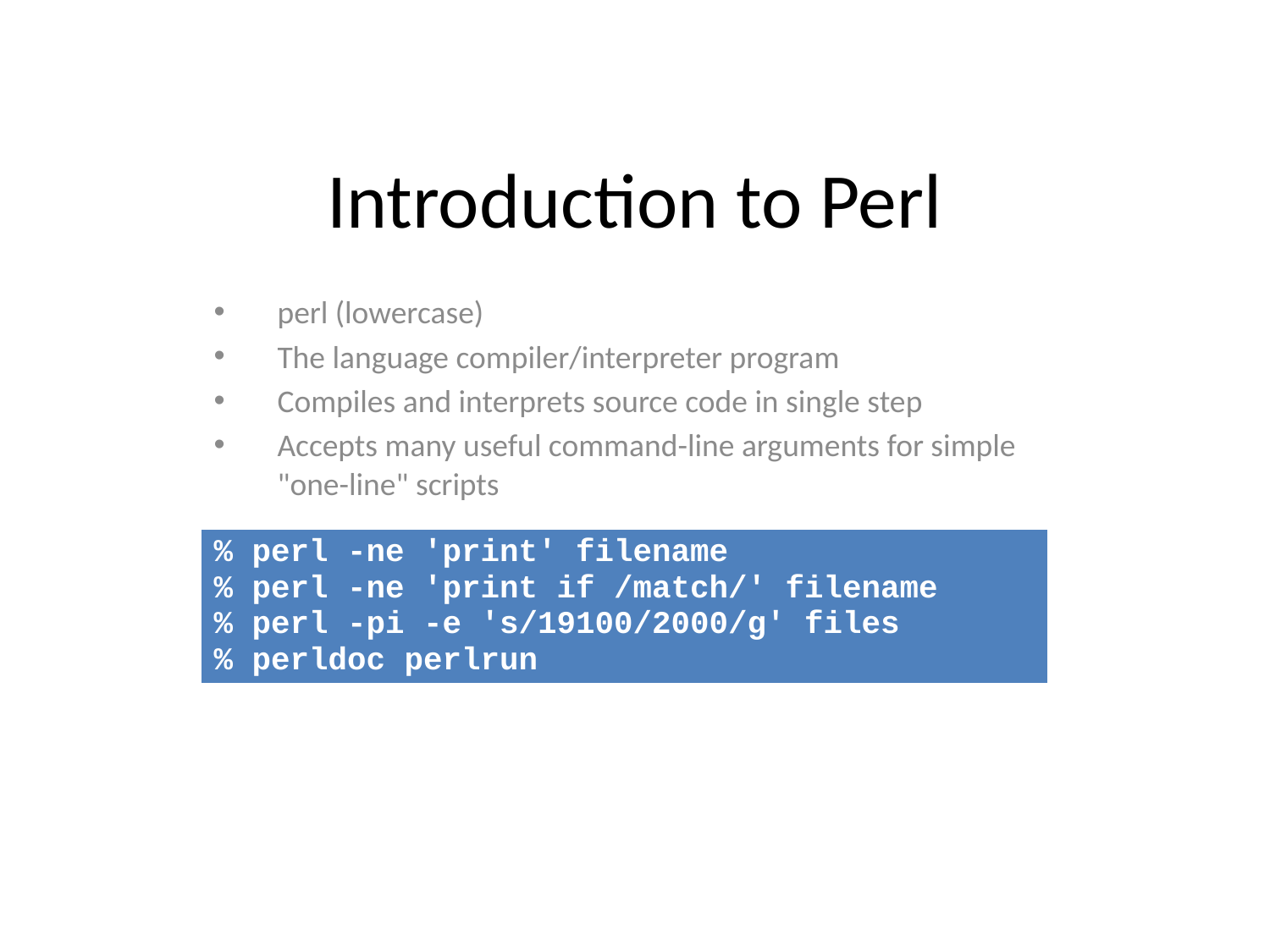

# Introduction to Perl
perl (lowercase)
The language compiler/interpreter program
Compiles and interprets source code in single step
Accepts many useful command-line arguments for simple "one-line" scripts

| % perl -ne 'print' filename % perl -ne 'print if /match/' filename % perl -pi -e 's/19100/2000/g' files % perldoc perlrun |
| --- |